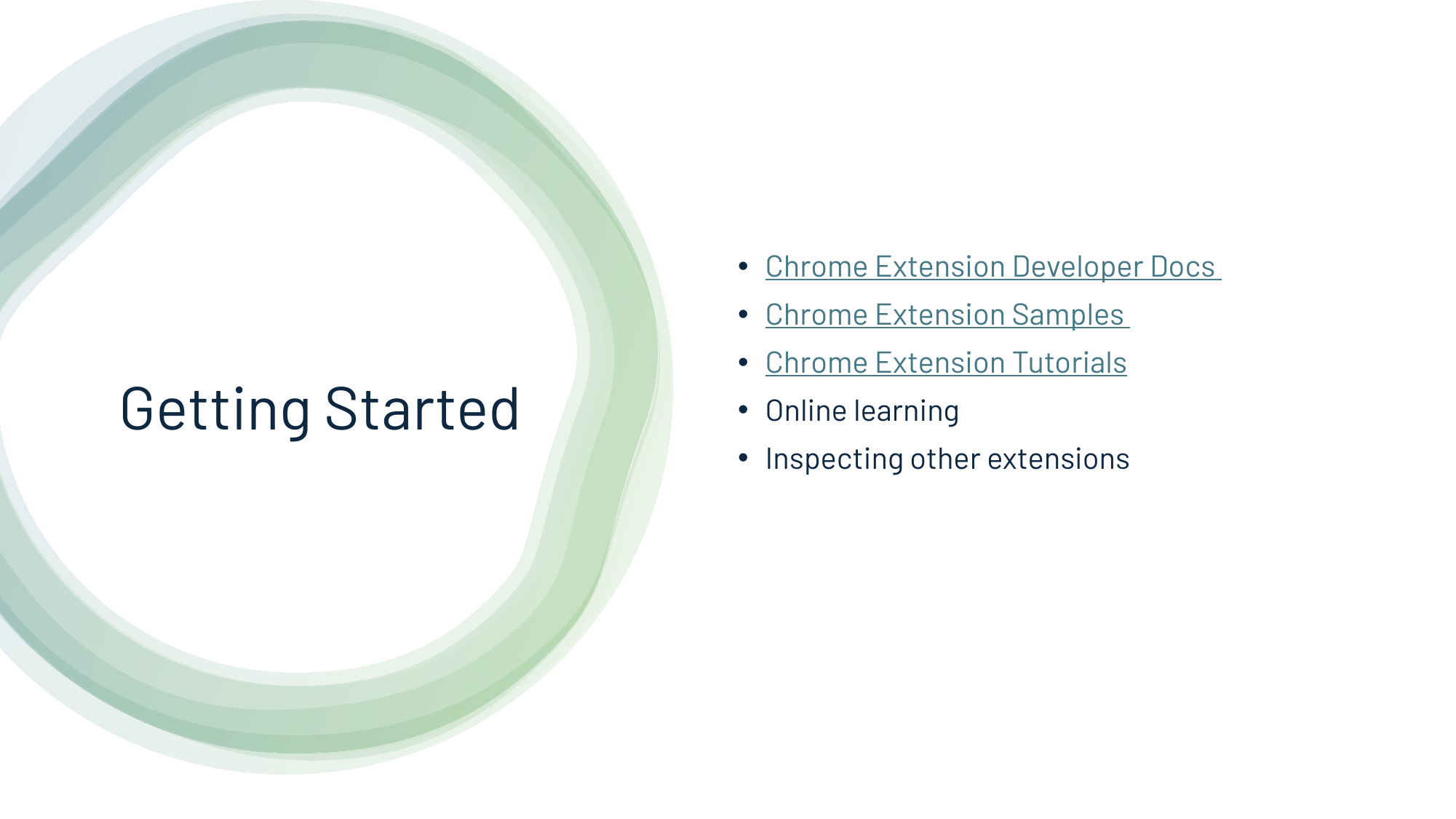

Chrome Extension Developer Docs
Chrome Extension Samples
Chrome Extension Tutorials
Online learning
Inspecting other extensions

# Getting Started